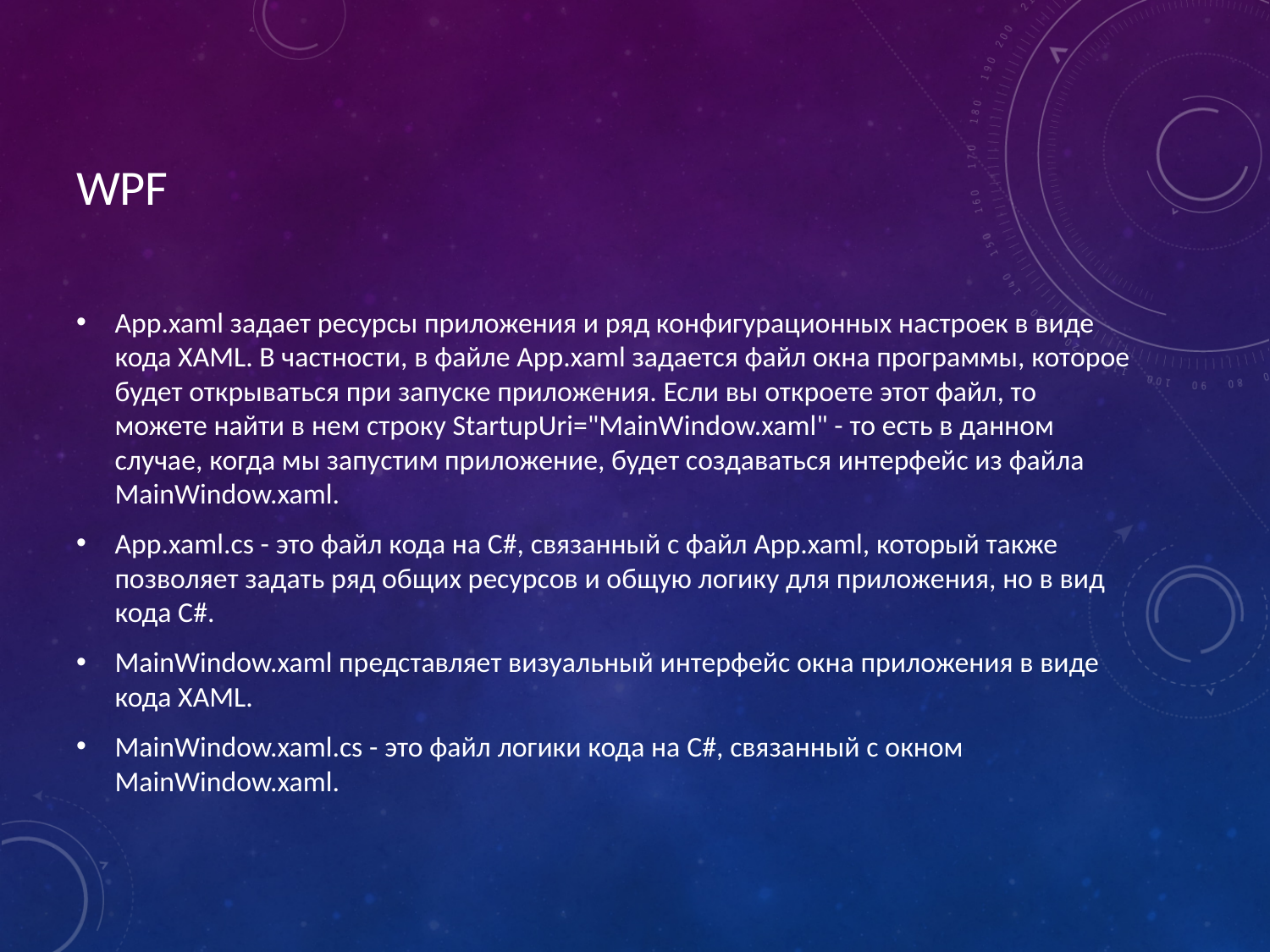

# WPF
App.xaml задает ресурсы приложения и ряд конфигурационных настроек в виде кода XAML. В частности, в файле App.xaml задается файл окна программы, которое будет открываться при запуске приложения. Если вы откроете этот файл, то можете найти в нем строку StartupUri="MainWindow.xaml" - то есть в данном случае, когда мы запустим приложение, будет создаваться интерфейс из файла MainWindow.xaml.
App.xaml.cs - это файл кода на C#, связанный с файл App.xaml, который также позволяет задать ряд общих ресурсов и общую логику для приложения, но в вид кода C#.
MainWindow.xaml представляет визуальный интерфейс окна приложения в виде кода XAML.
MainWindow.xaml.cs - это файл логики кода на C#, связанный с окном MainWindow.xaml.